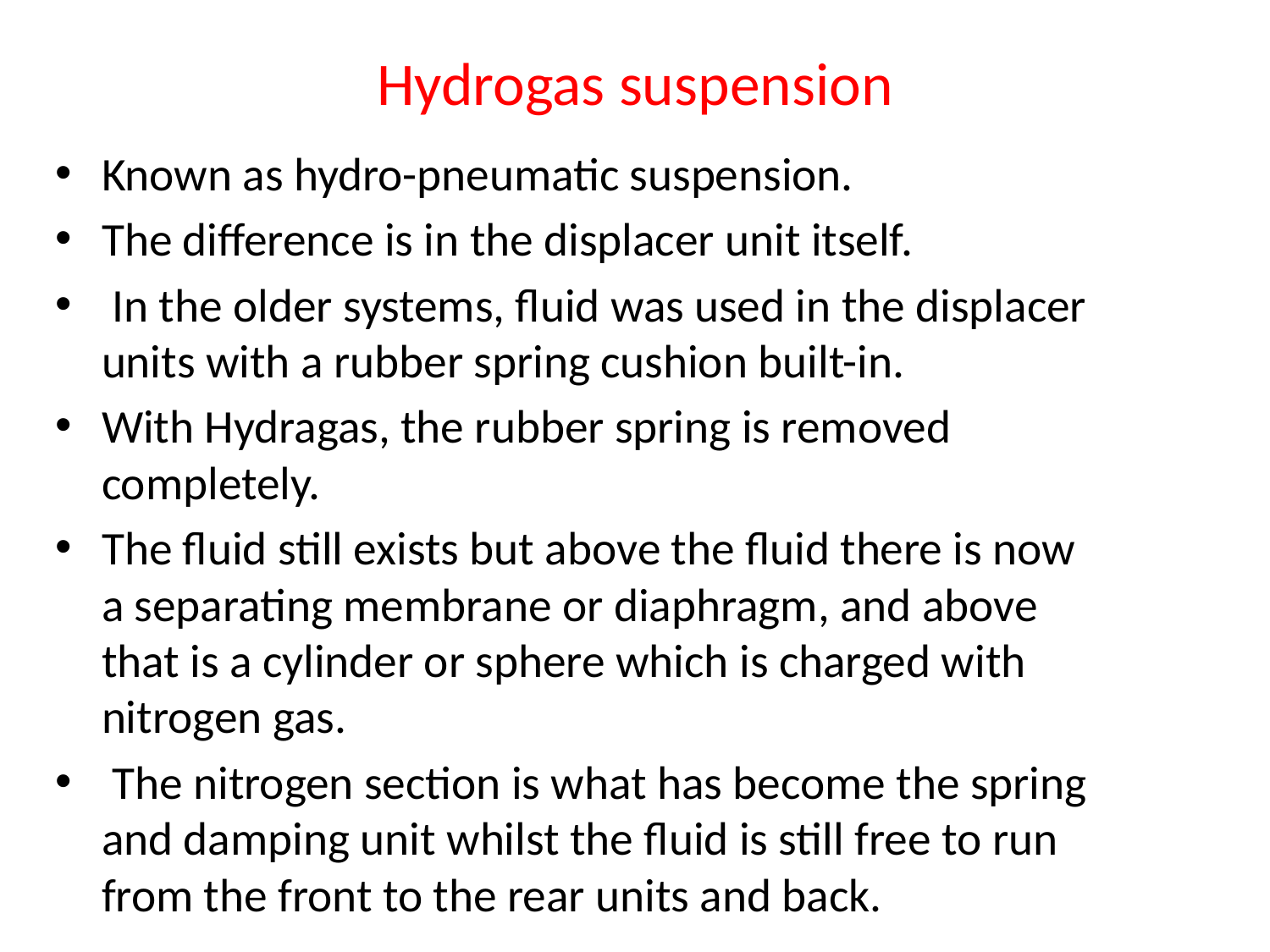

# Hydrogas suspension
Known as hydro-pneumatic suspension.
The difference is in the displacer unit itself.
 In the older systems, fluid was used in the displacer units with a rubber spring cushion built-in.
With Hydragas, the rubber spring is removed completely.
The fluid still exists but above the fluid there is now a separating membrane or diaphragm, and above that is a cylinder or sphere which is charged with nitrogen gas.
 The nitrogen section is what has become the spring and damping unit whilst the fluid is still free to run from the front to the rear units and back.